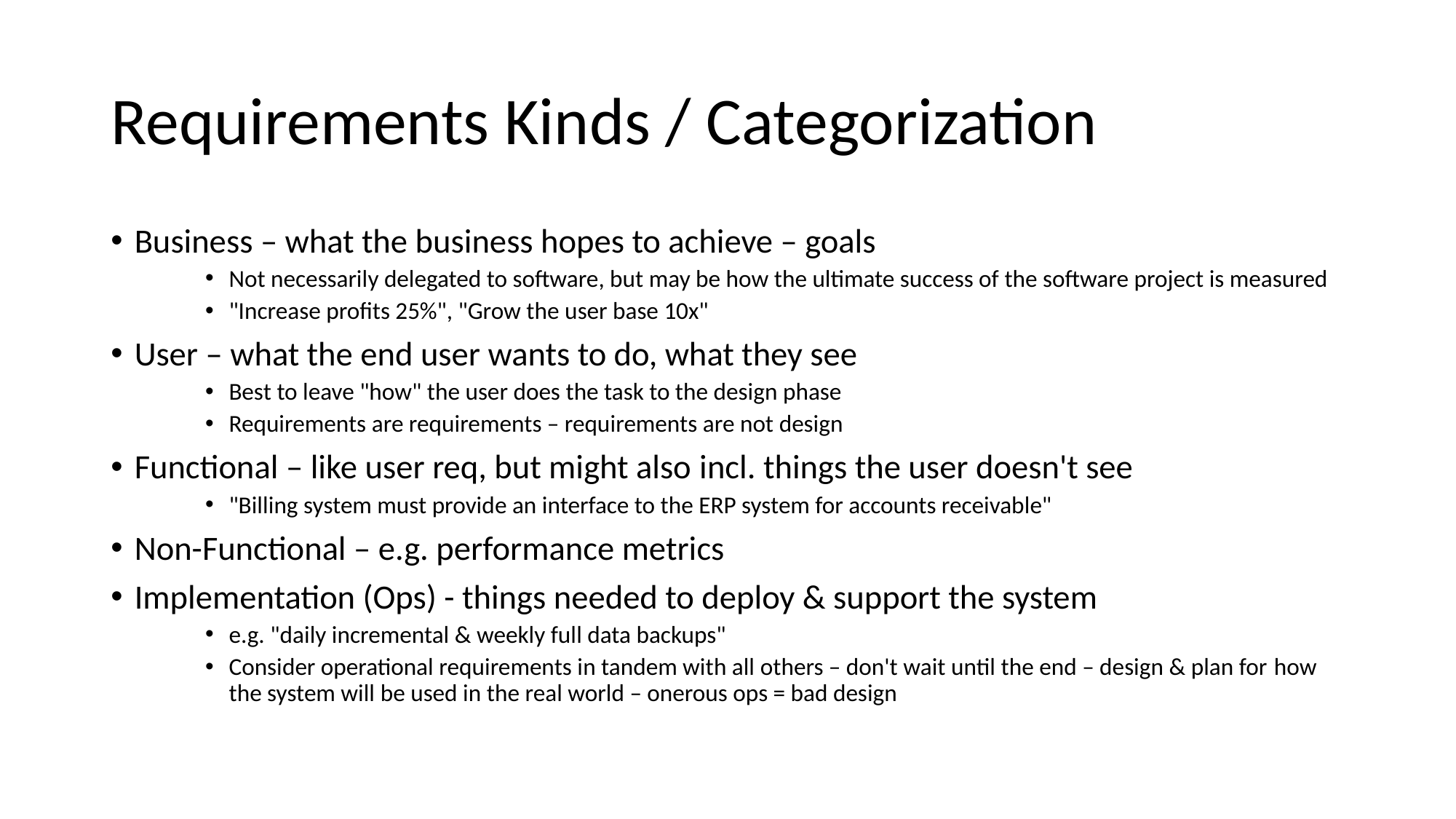

# Requirements Kinds / Categorization
Business – what the business hopes to achieve – goals
Not necessarily delegated to software, but may be how the ultimate success of the software project is measured
"Increase profits 25%", "Grow the user base 10x"
User – what the end user wants to do, what they see
Best to leave "how" the user does the task to the design phase
Requirements are requirements – requirements are not design
Functional – like user req, but might also incl. things the user doesn't see
"Billing system must provide an interface to the ERP system for accounts receivable"
Non-Functional – e.g. performance metrics
Implementation (Ops) - things needed to deploy & support the system
e.g. "daily incremental & weekly full data backups"
Consider operational requirements in tandem with all others – don't wait until the end – design & plan for how the system will be used in the real world – onerous ops = bad design